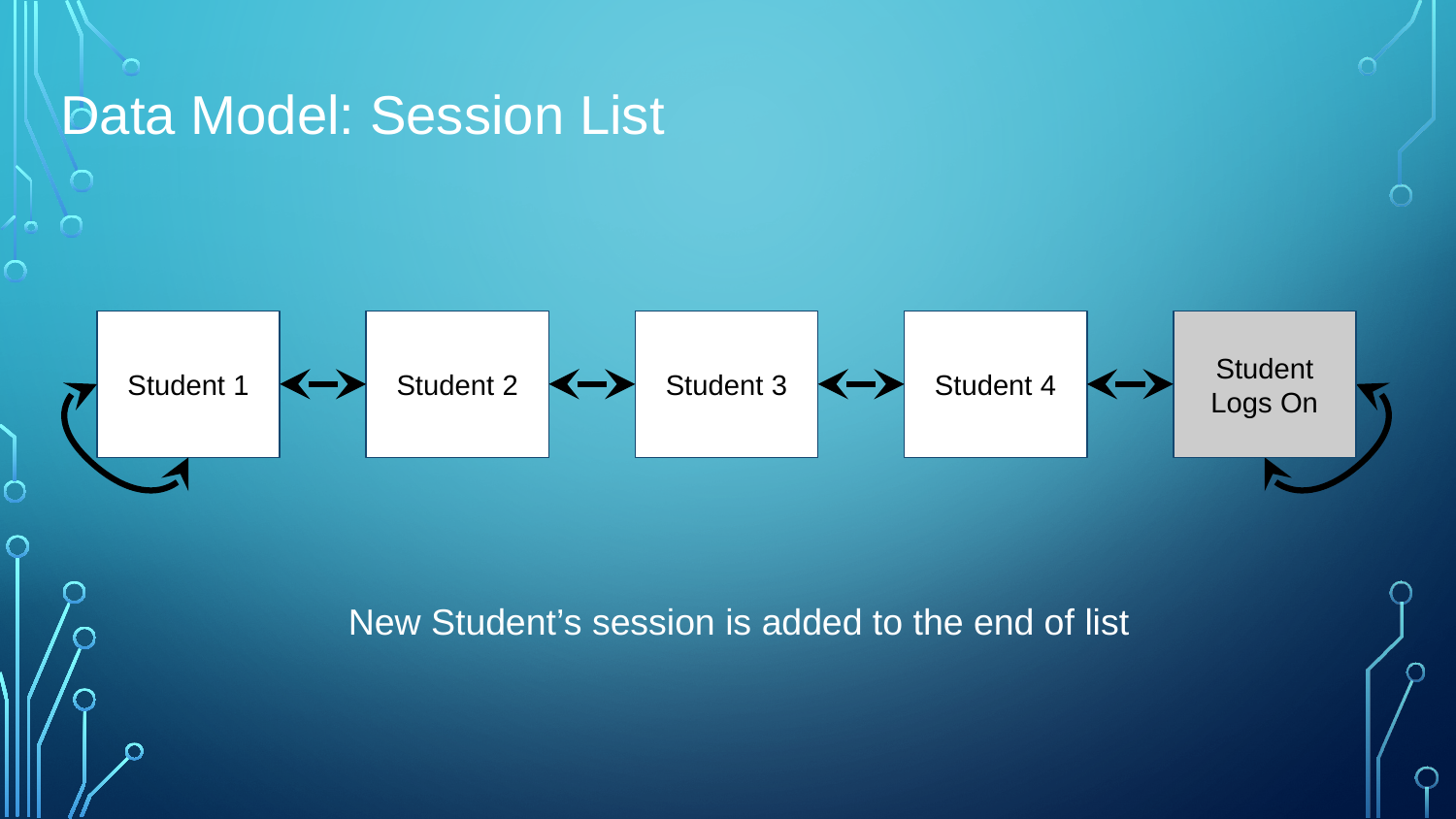

# Data Model: Session List
Student 1
Student 2
Student 3
Student 4
Student Logs On
New Student’s session is added to the end of list